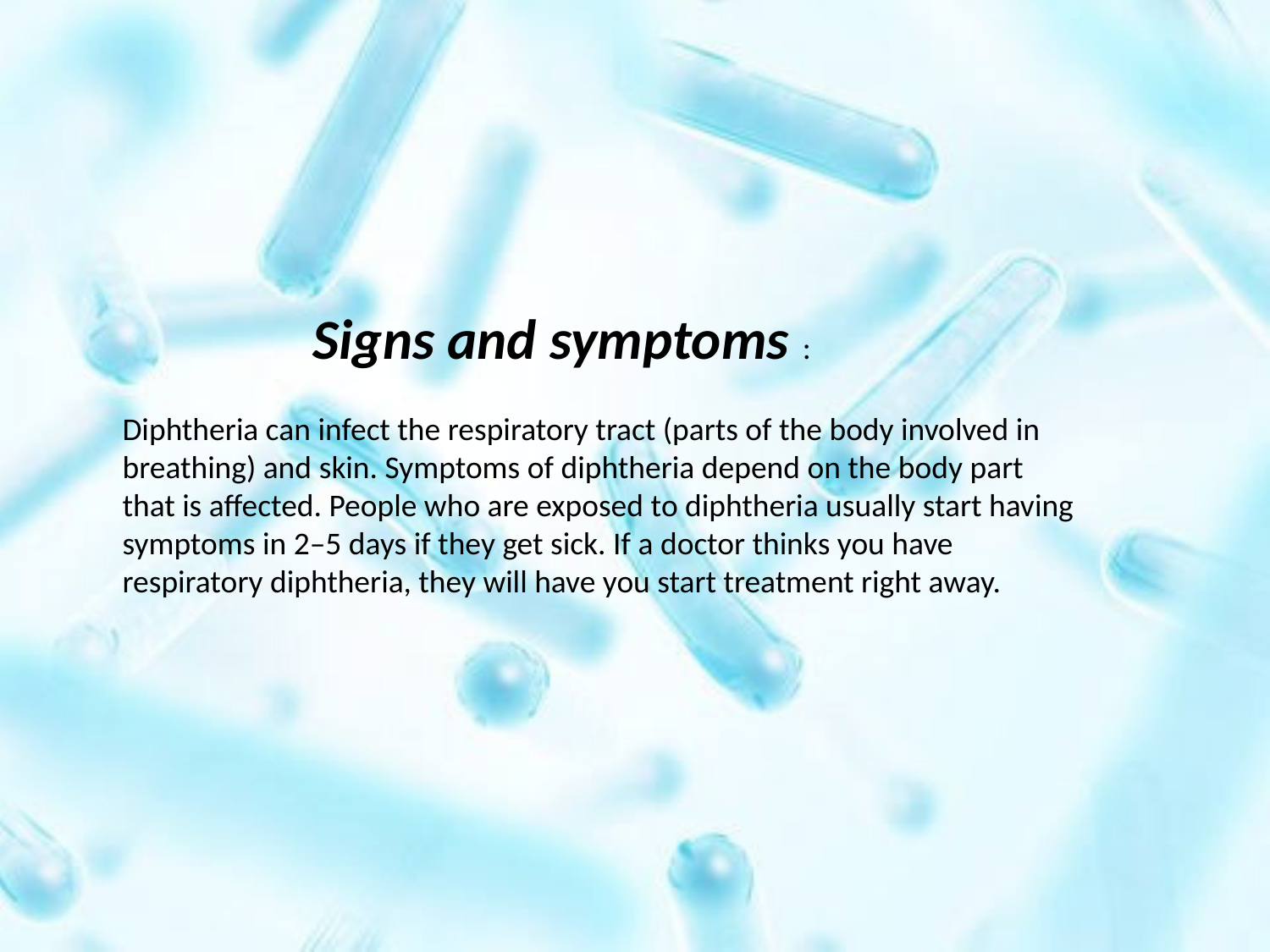

Signs and symptoms :

Diphtheria can infect the respiratory tract (parts of the body involved in breathing) and skin. Symptoms of diphtheria depend on the body part that is affected. People who are exposed to diphtheria usually start having symptoms in 2–5 days if they get sick. If a doctor thinks you have respiratory diphtheria, they will have you start treatment right away.